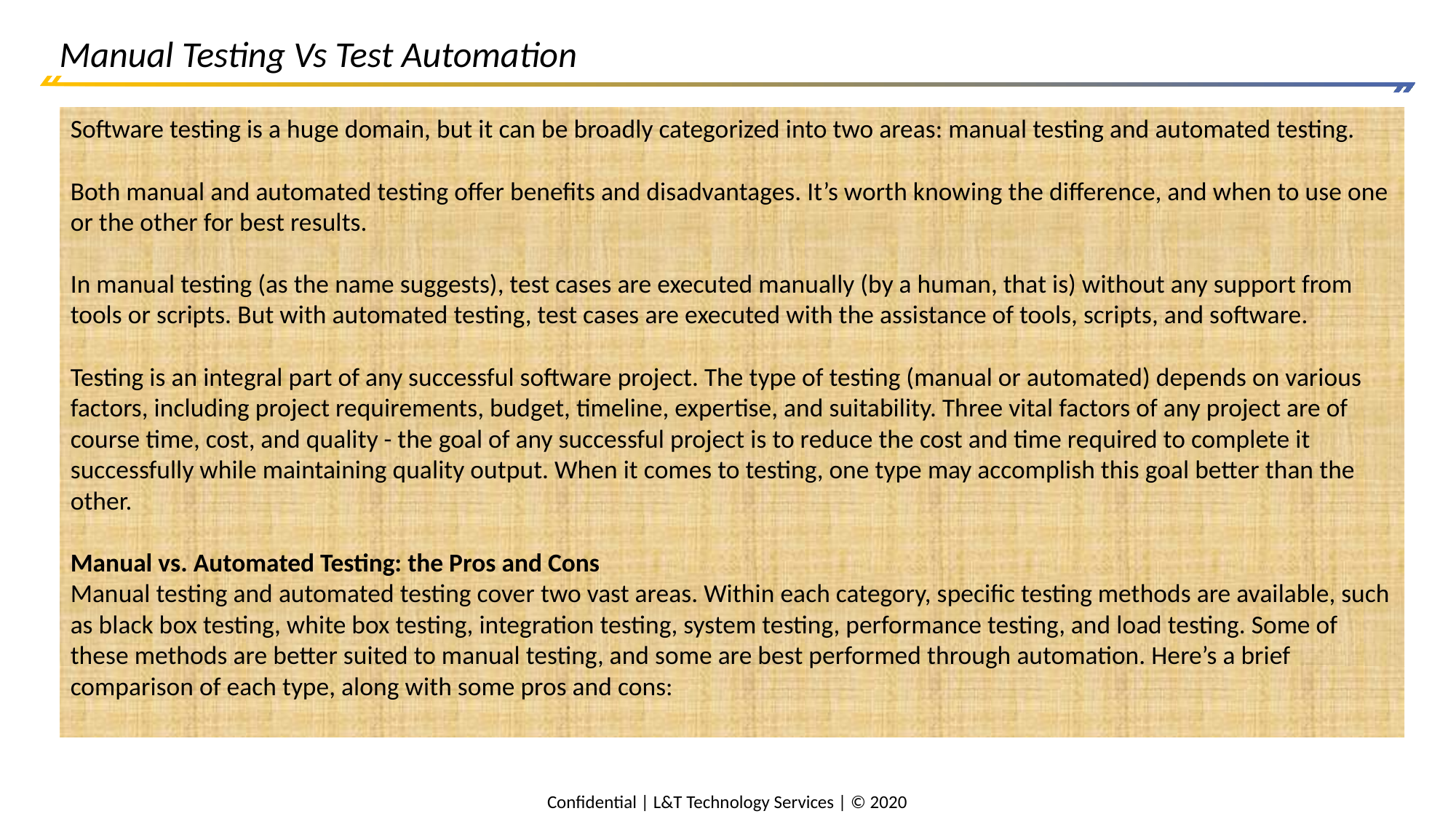

# Manual Testing Vs Test Automation
Software testing is a huge domain, but it can be broadly categorized into two areas: manual testing and automated testing.

Both manual and automated testing offer benefits and disadvantages. It’s worth knowing the difference, and when to use one or the other for best results.

In manual testing (as the name suggests), test cases are executed manually (by a human, that is) without any support from tools or scripts. But with automated testing, test cases are executed with the assistance of tools, scripts, and software.

Testing is an integral part of any successful software project. The type of testing (manual or automated) depends on various factors, including project requirements, budget, timeline, expertise, and suitability. Three vital factors of any project are of course time, cost, and quality - the goal of any successful project is to reduce the cost and time required to complete it successfully while maintaining quality output. When it comes to testing, one type may accomplish this goal better than the other.

Manual vs. Automated Testing: the Pros and Cons
Manual testing and automated testing cover two vast areas. Within each category, specific testing methods are available, such as black box testing, white box testing, integration testing, system testing, performance testing, and load testing. Some of these methods are better suited to manual testing, and some are best performed through automation. Here’s a brief comparison of each type, along with some pros and cons: